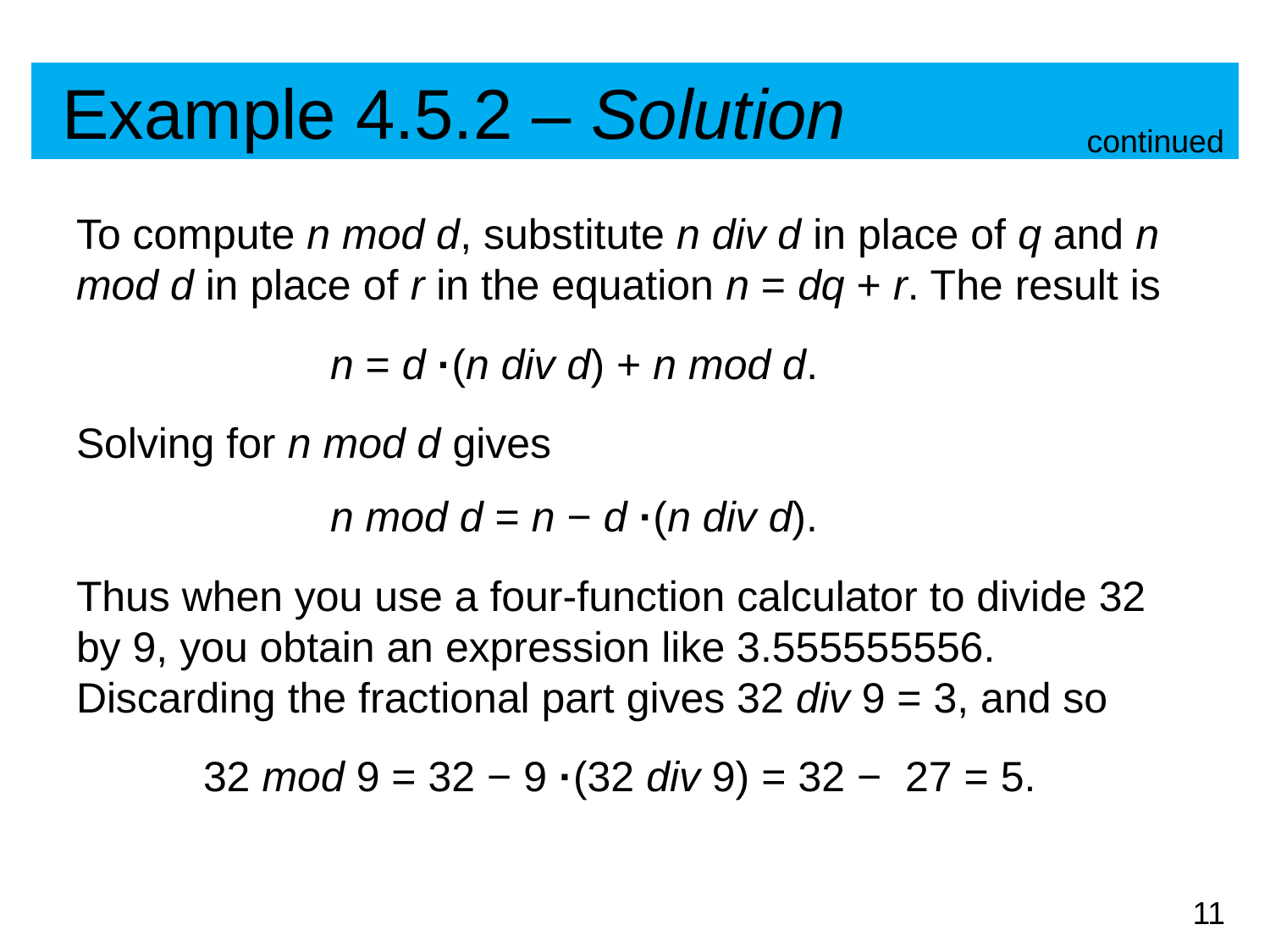

# Example 4.5.2 – Solution
continued
To compute n mod d, substitute n div d in place of q and n mod d in place of r in the equation n = dq + r. The result is

		n = d ·(n div d) + n mod d.

Solving for n mod d gives

		n mod d = n − d ·(n div d).

Thus when you use a four-function calculator to divide 32 by 9, you obtain an expression like 3.555555556. Discarding the fractional part gives 32 div 9 = 3, and so

	32 mod 9 = 32 − 9 ·(32 div 9) = 32 −  27 = 5.